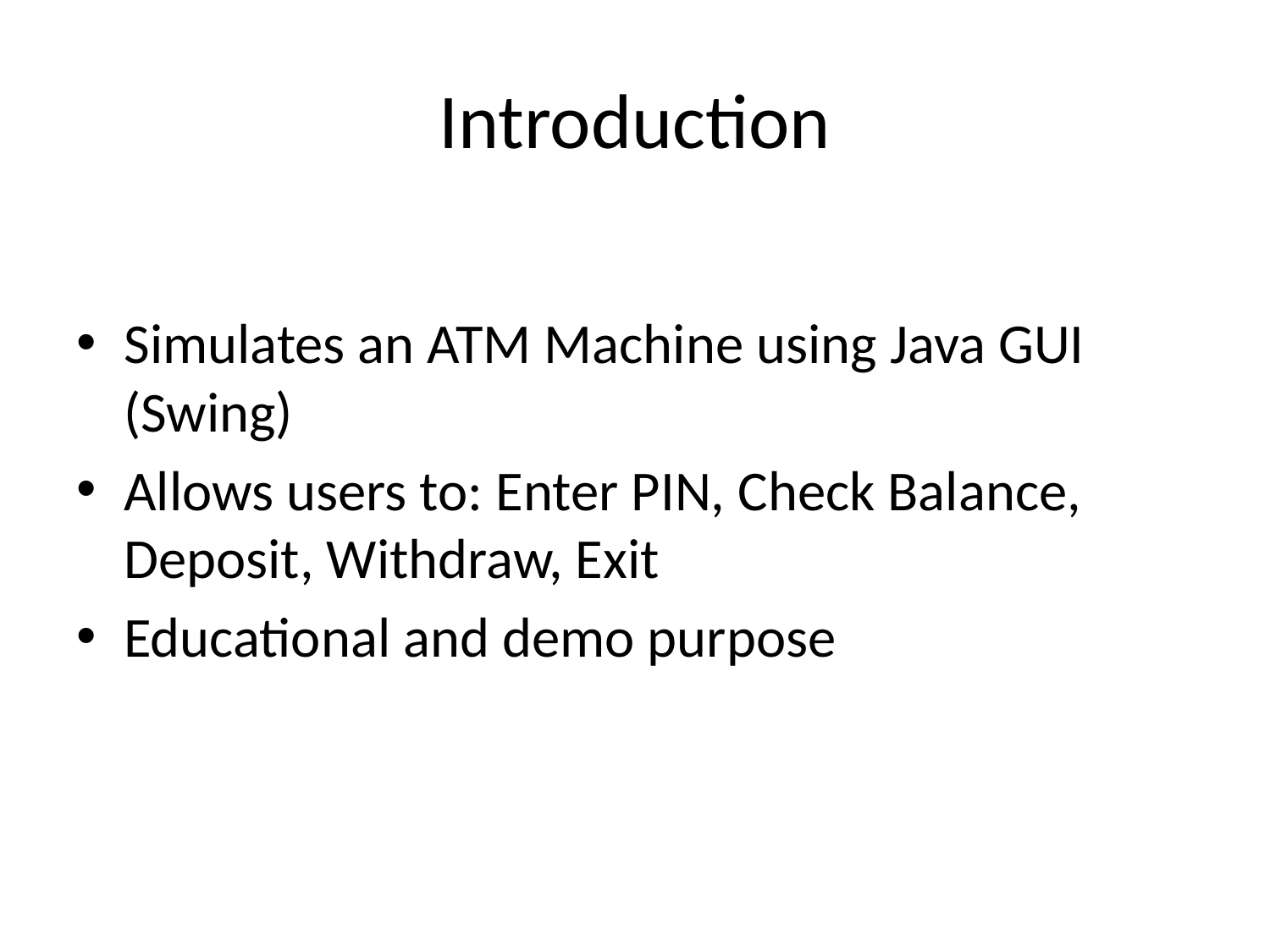

# Introduction

Simulates an ATM Machine using Java GUI (Swing)
Allows users to: Enter PIN, Check Balance, Deposit, Withdraw, Exit
Educational and demo purpose